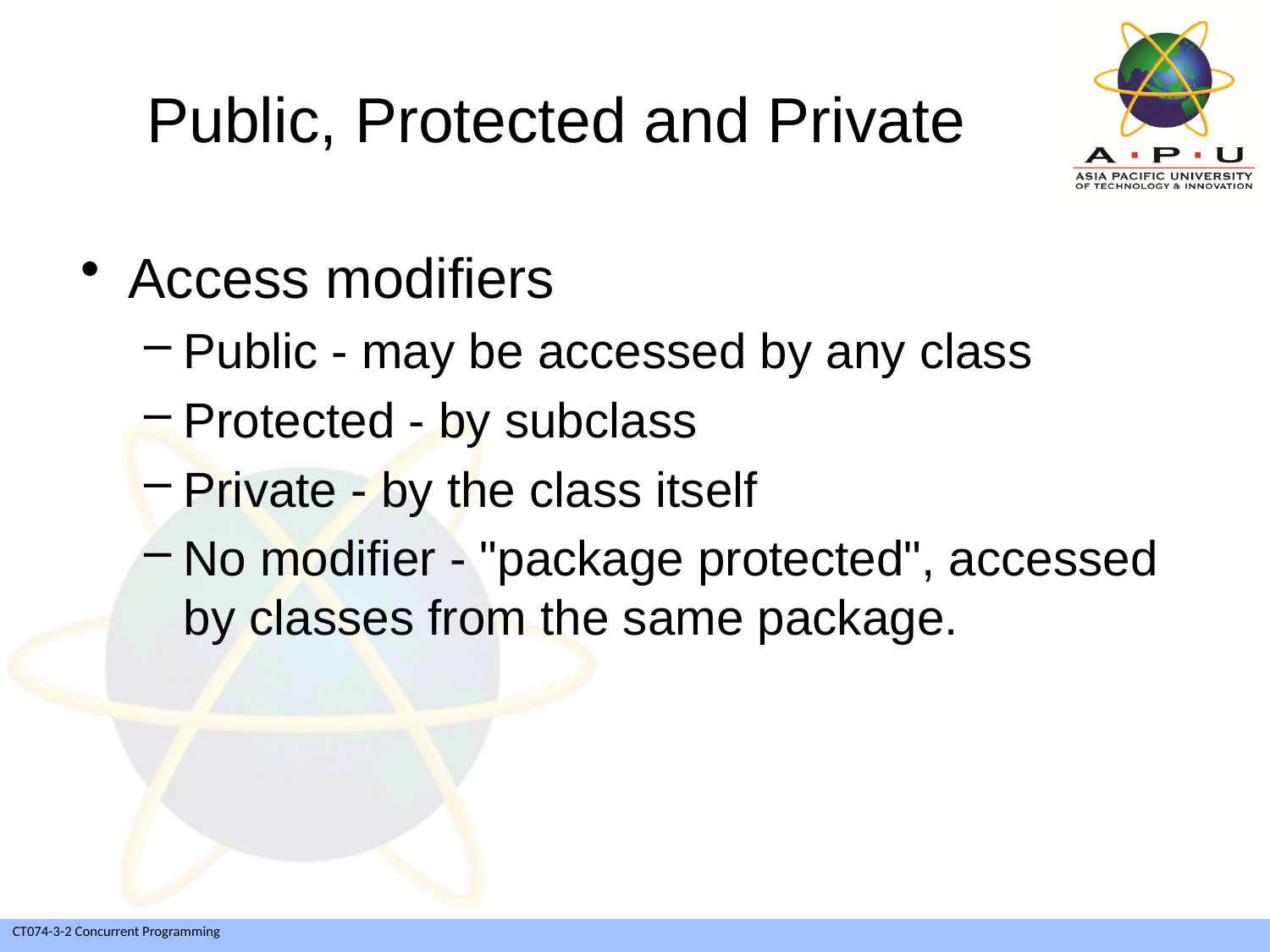

# Public, Protected and Private
Access modifiers
Public - may be accessed by any class
Protected - by subclass
Private - by the class itself
No modifier - "package protected", accessed by classes from the same package.